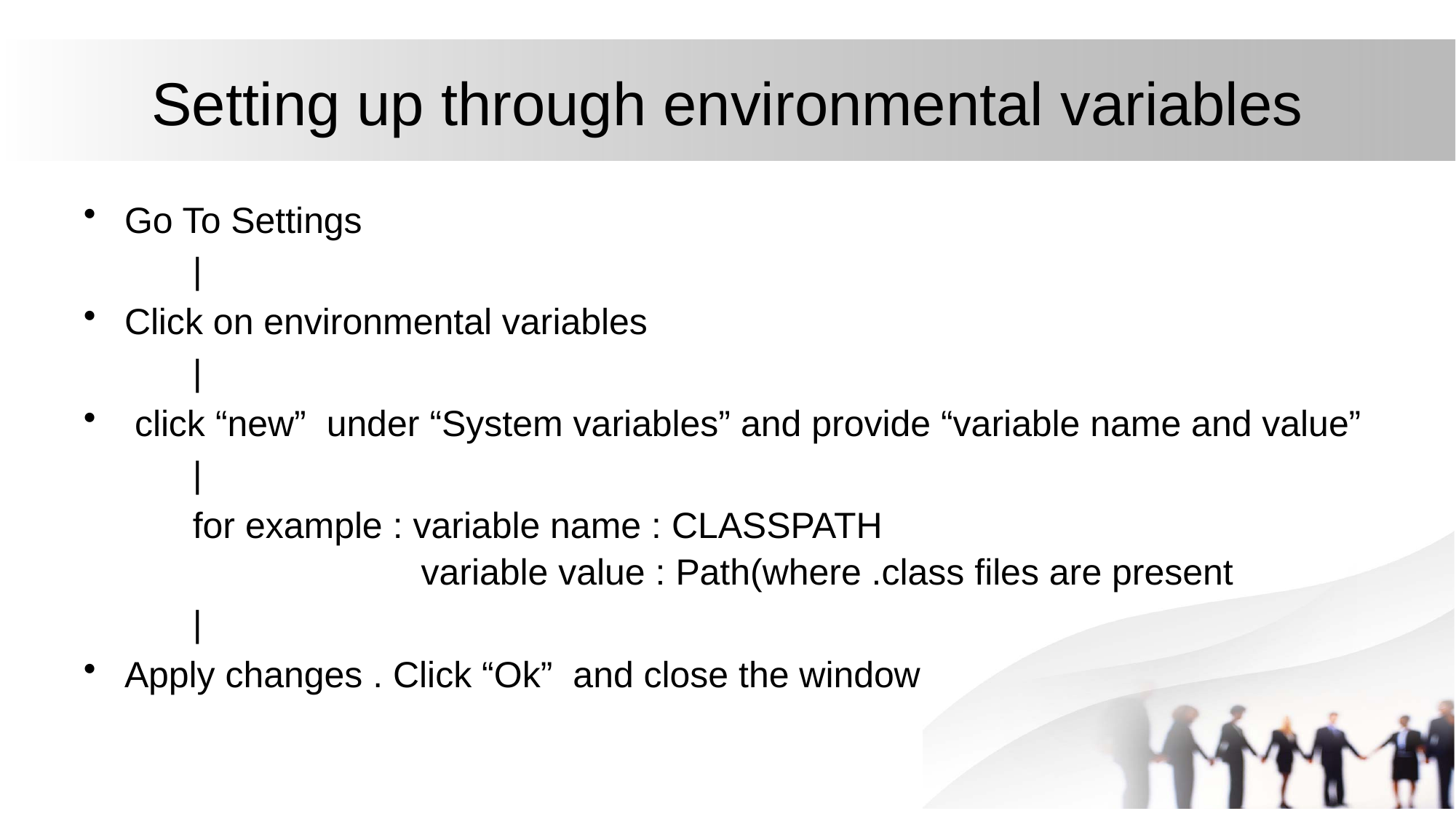

# Setting up through environmental variables
Go To Settings
|
Click on environmental variables
|
 click “new”  under “System variables” and provide “variable name and value”
|
for example : variable name : CLASSPATH
 variable value : Path(where .class files are present
|
Apply changes . Click “Ok”  and close the window